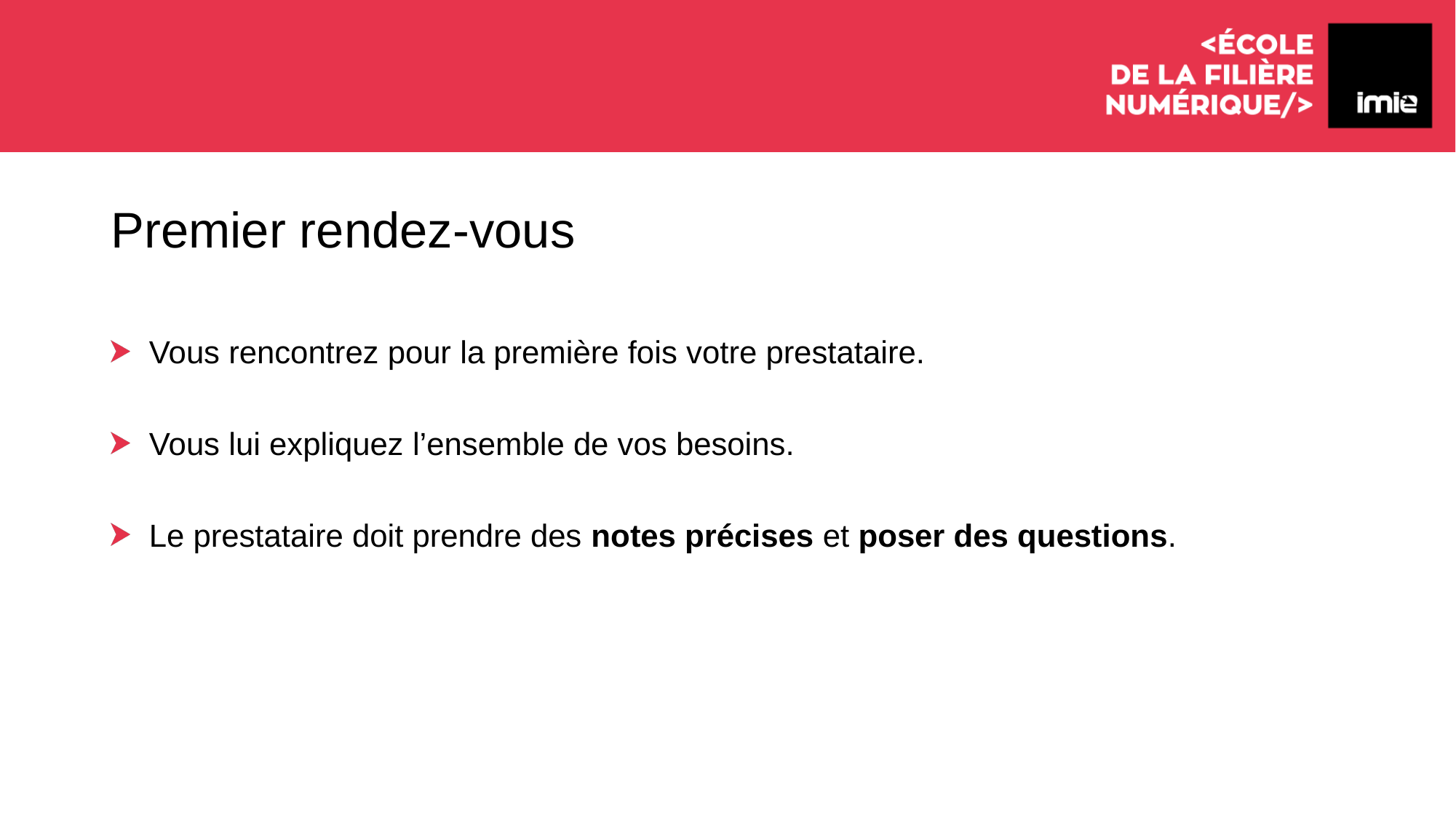

# Premier rendez-vous
  Vous rencontrez pour la première fois votre prestataire.

  Vous lui expliquez l’ensemble de vos besoins.

  Le prestataire doit prendre des notes précises et poser des questions.